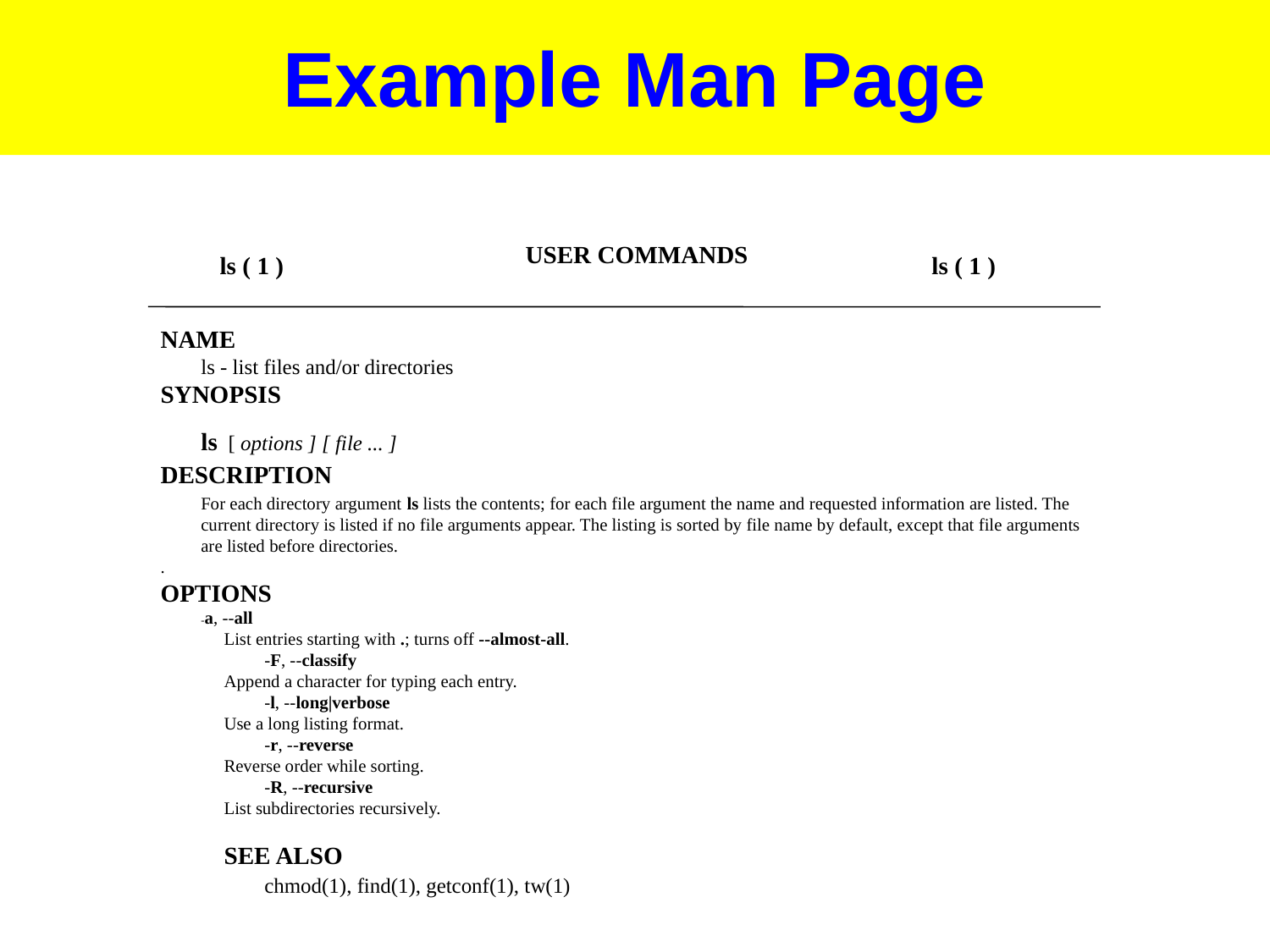

# Example Man Page
 ls ( 1 )
USER COMMANDS

ls ( 1 )

NAME
	ls - list files and/or directories
SYNOPSIS
	ls [ options ] [ file ... ]
DESCRIPTION
	For each directory argument ls lists the contents; for each file argument the name and requested information are listed. The
	current directory is listed if no file arguments appear. The listing is sorted by file name by default, except that file arguments
	are listed before directories.
.
OPTIONS
	-a, --all
List entries starting with .; turns off --almost-all.
	-F, --classify
Append a character for typing each entry.
	-l, --long|verbose
Use a long listing format.
	-r, --reverse
Reverse order while sorting.
	-R, --recursive
List subdirectories recursively.

SEE ALSO
	chmod(1), find(1), getconf(1), tw(1)